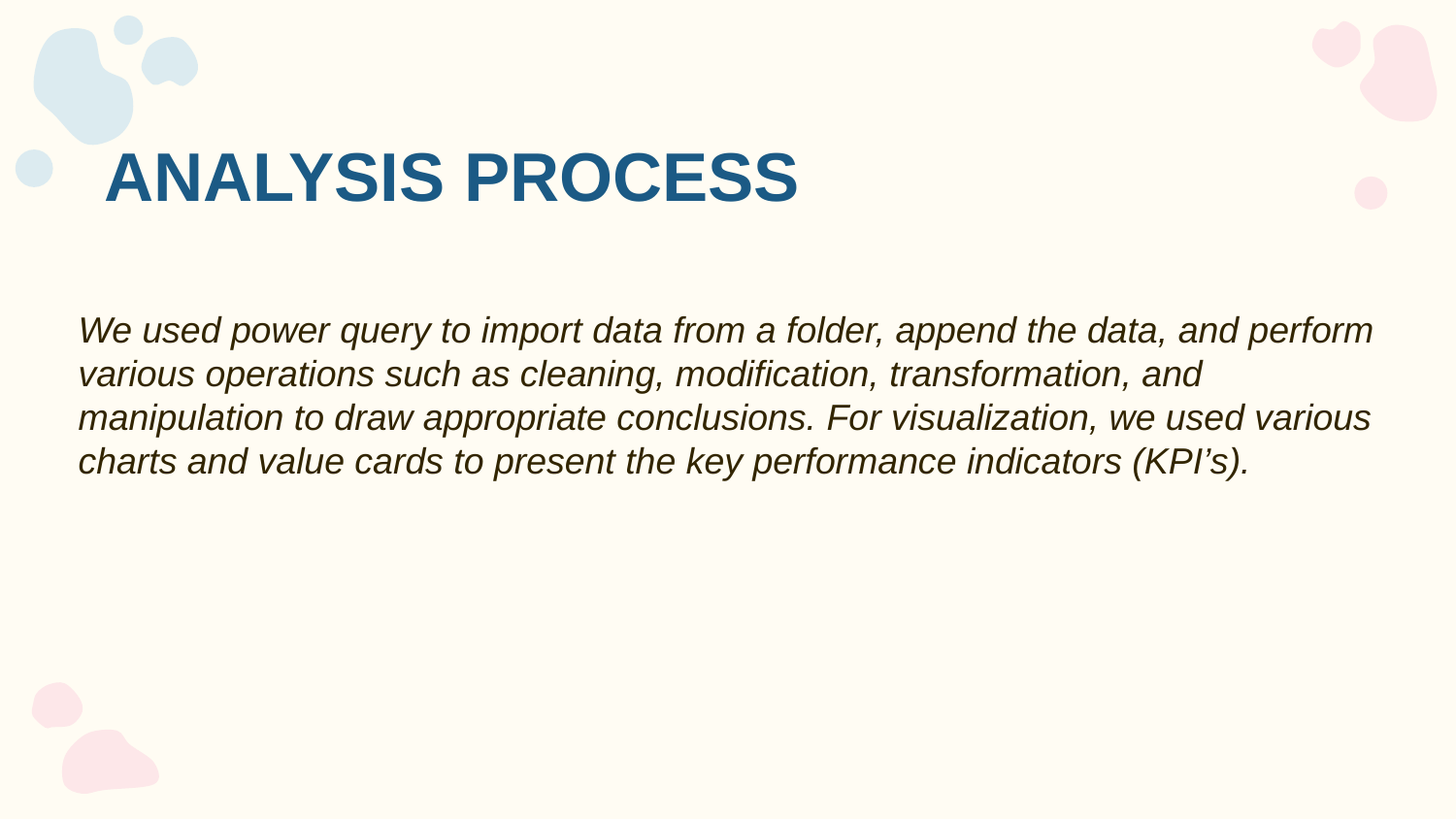

# ANALYSIS PROCESS
We used power query to import data from a folder, append the data, and perform various operations such as cleaning, modification, transformation, and manipulation to draw appropriate conclusions. For visualization, we used various charts and value cards to present the key performance indicators (KPI’s).